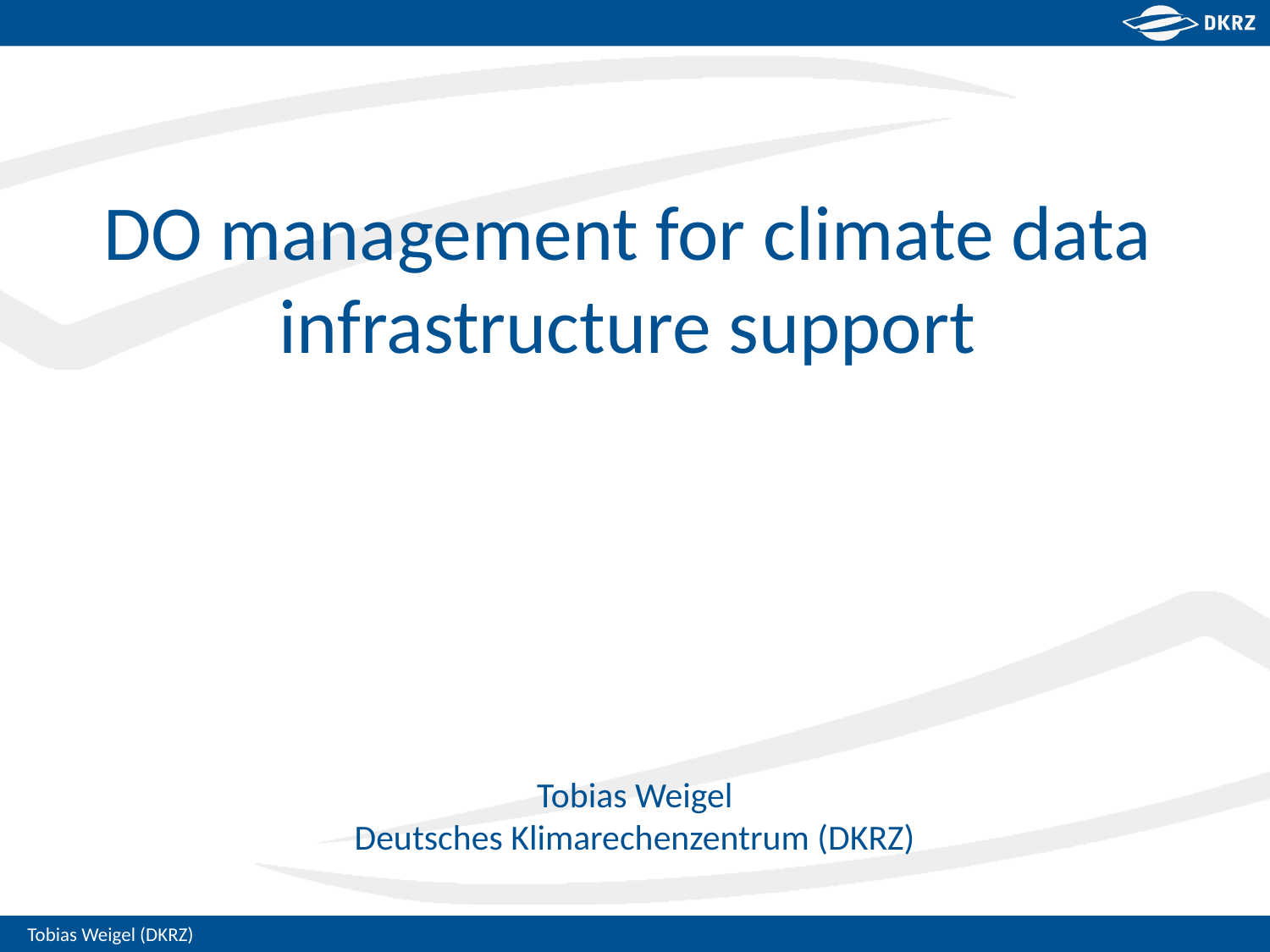

# DO management for climate data infrastructure support